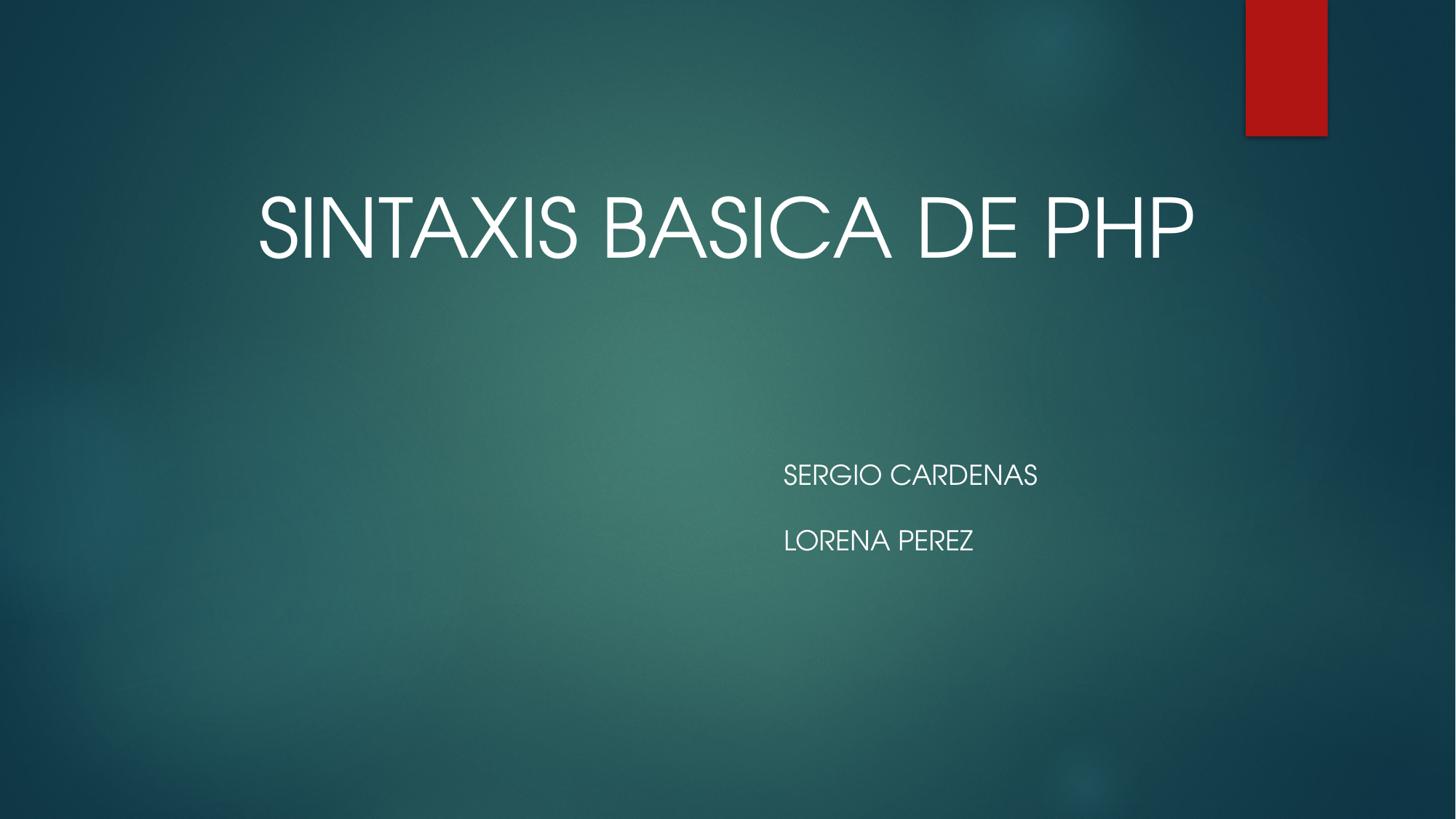

SINTAXIS BASICA DE PHP
SERGIO CARDENAS
LORENA PEREZ